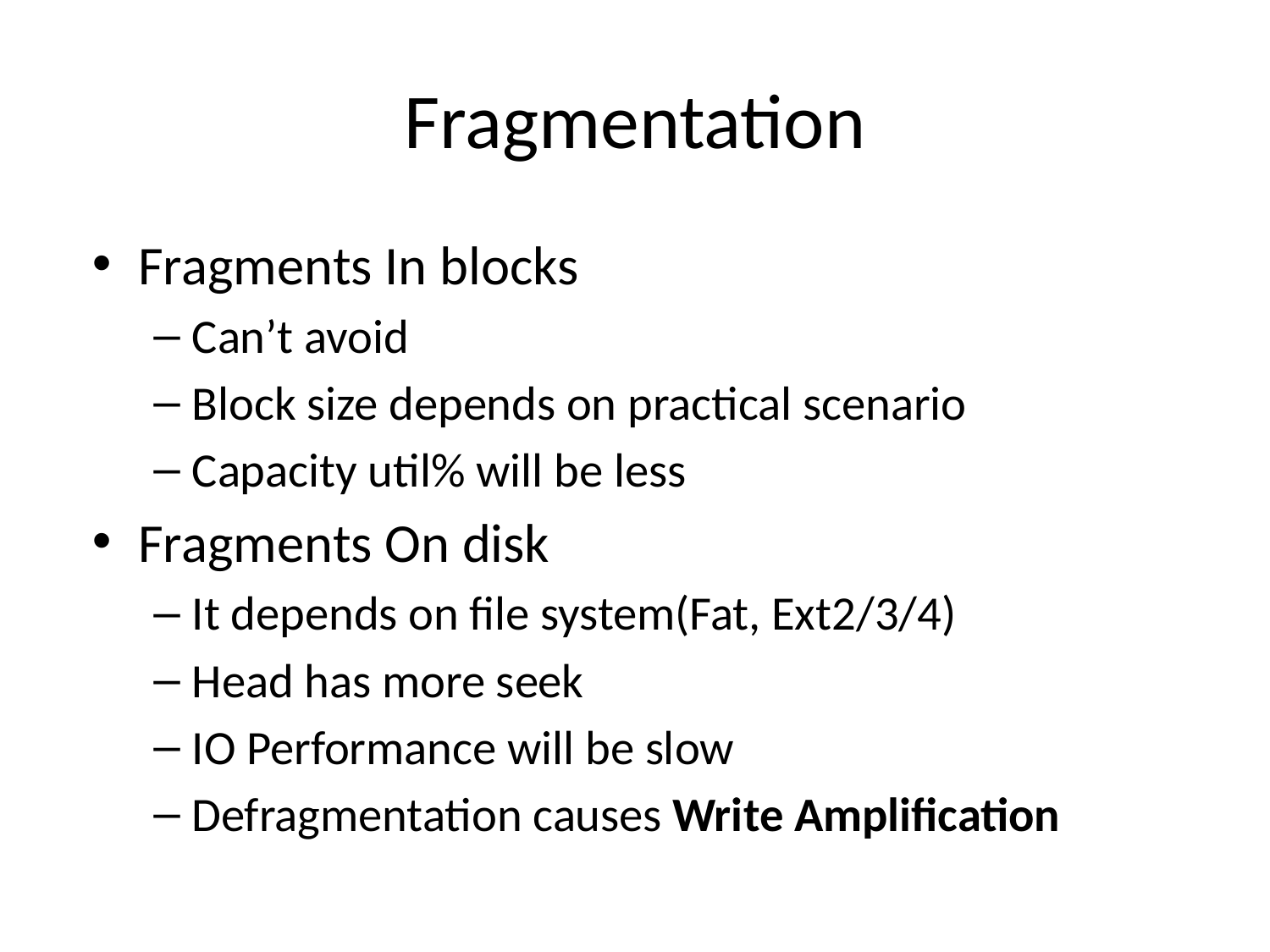

# Fragmentation
Fragments In blocks
Can’t avoid
Block size depends on practical scenario
Capacity util% will be less
Fragments On disk
It depends on file system(Fat, Ext2/3/4)
Head has more seek
IO Performance will be slow
Defragmentation causes Write Amplification